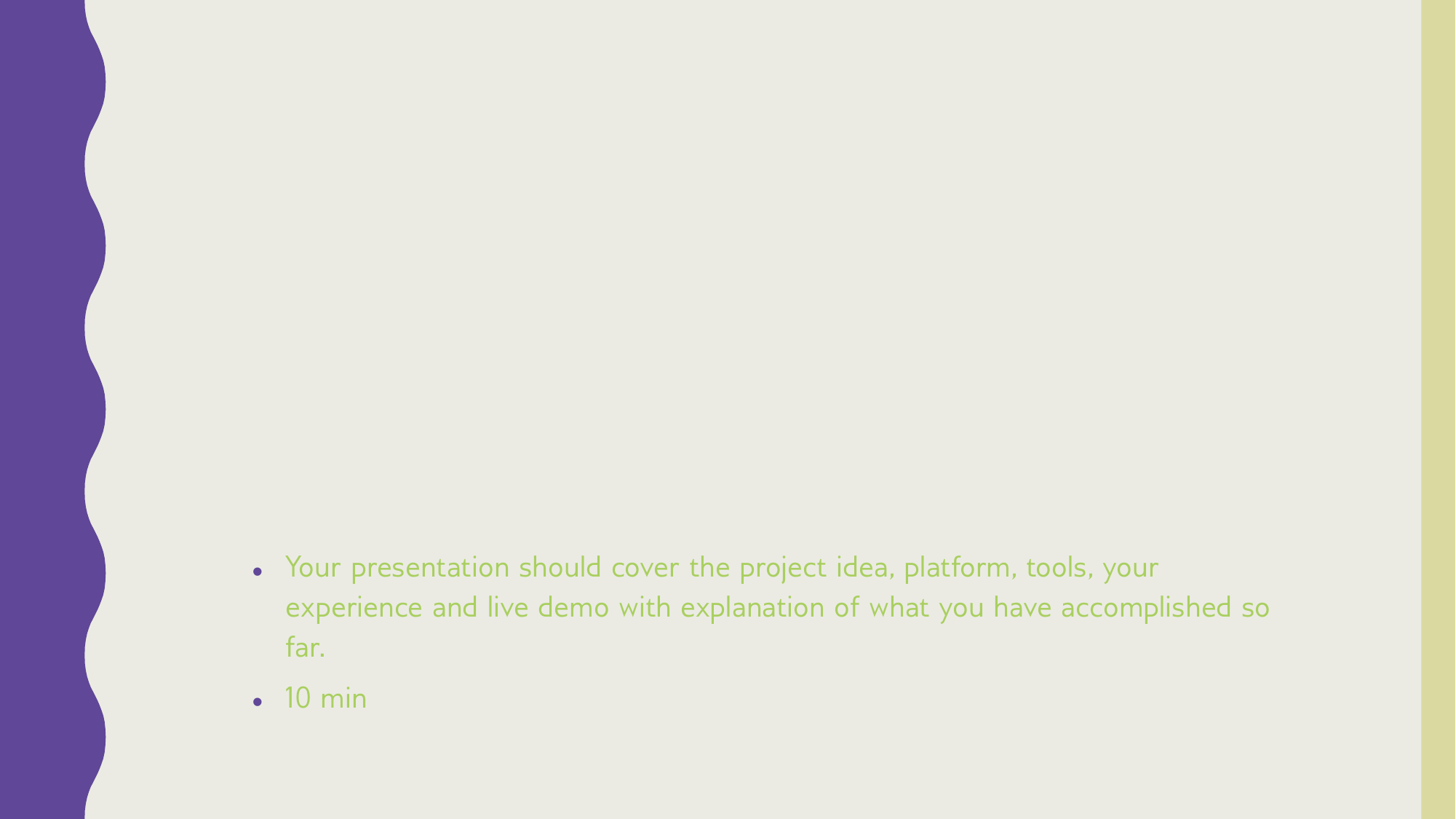

Your presentation should cover the project idea, platform, tools, your experience and live demo with explanation of what you have accomplished so far.
10 min
#